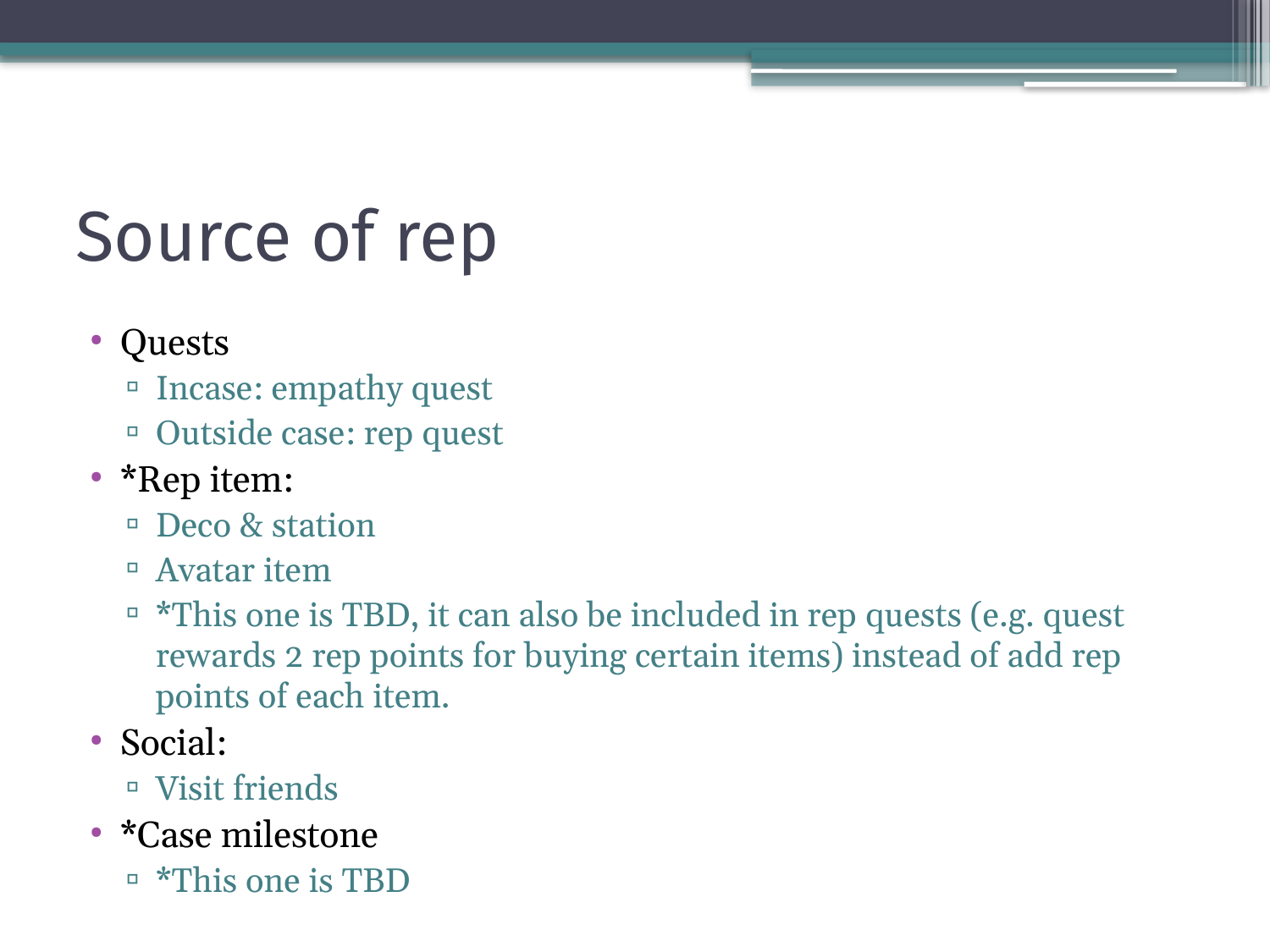

# Source of rep
Quests
Incase: empathy quest
Outside case: rep quest
*Rep item:
Deco & station
Avatar item
*This one is TBD, it can also be included in rep quests (e.g. quest rewards 2 rep points for buying certain items) instead of add rep points of each item.
Social:
Visit friends
*Case milestone
*This one is TBD